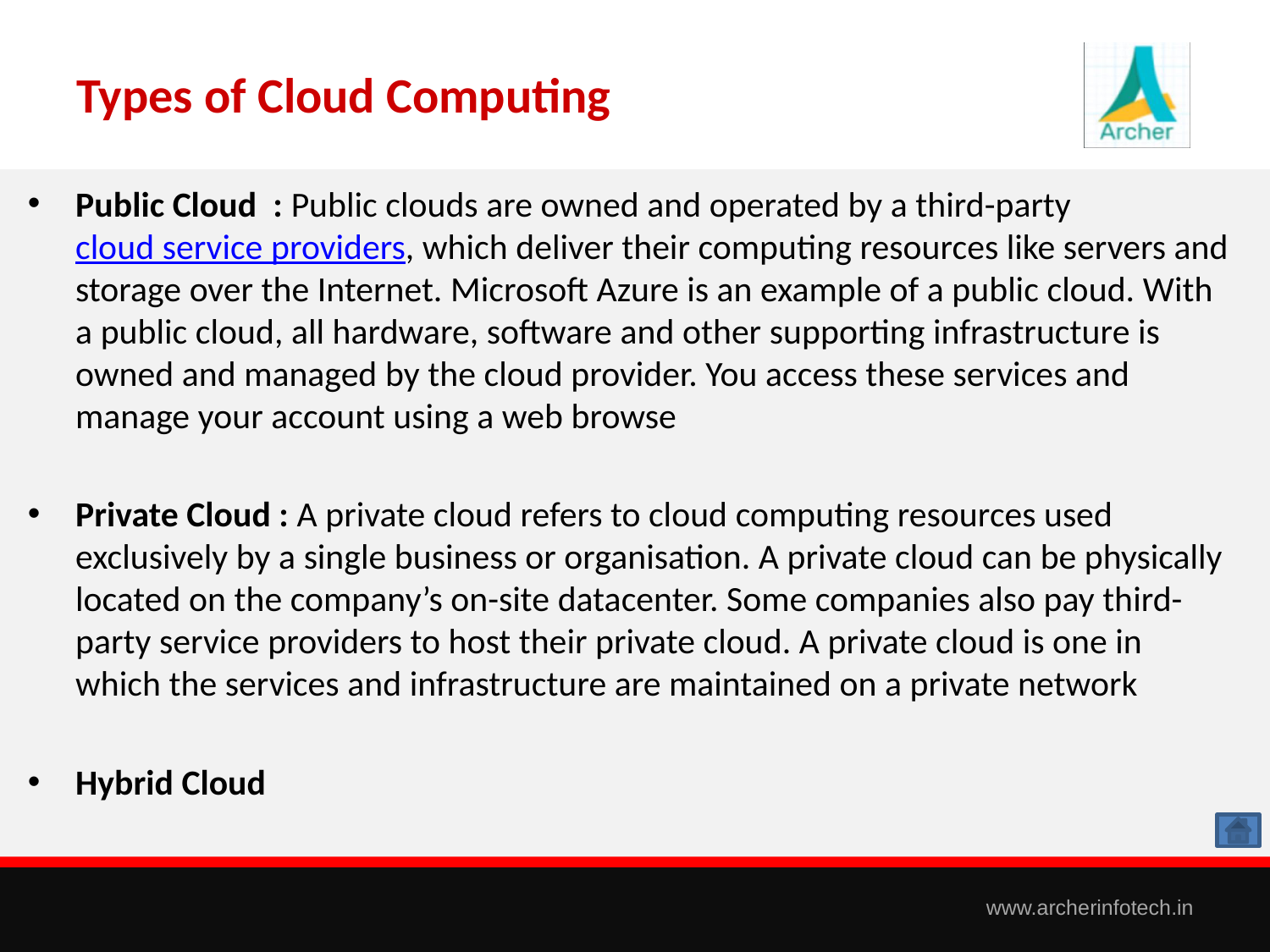

# Types of Cloud Computing
Public Cloud  : Public clouds are owned and operated by a third-party cloud service providers, which deliver their computing resources like servers and storage over the Internet. Microsoft Azure is an example of a public cloud. With a public cloud, all hardware, software and other supporting infrastructure is owned and managed by the cloud provider. You access these services and manage your account using a web browse

Private Cloud : A private cloud refers to cloud computing resources used exclusively by a single business or organisation. A private cloud can be physically located on the company’s on-site datacenter. Some companies also pay third-party service providers to host their private cloud. A private cloud is one in which the services and infrastructure are maintained on a private network

Hybrid Cloud